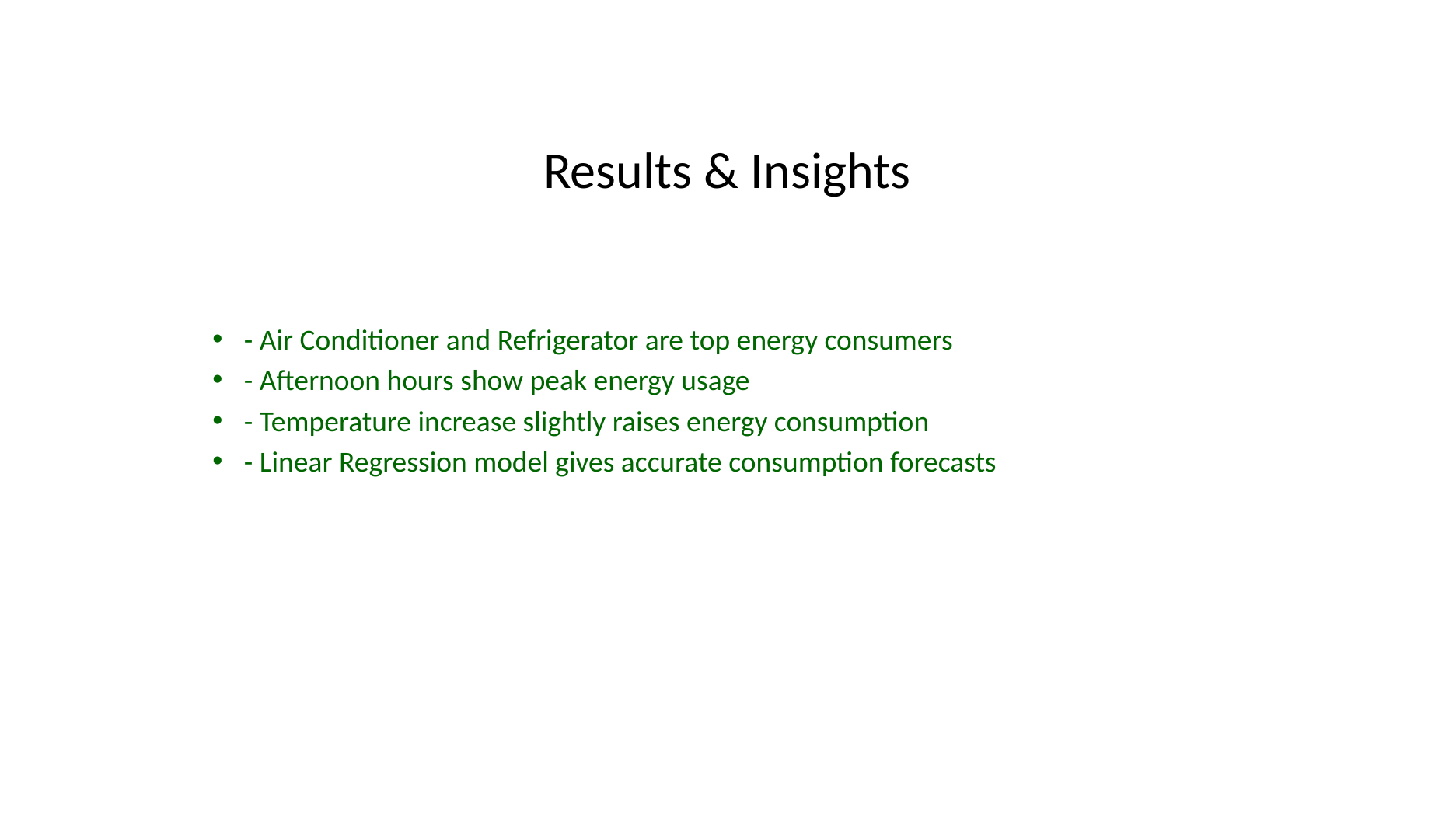

# Results & Insights
- Air Conditioner and Refrigerator are top energy consumers
- Afternoon hours show peak energy usage
- Temperature increase slightly raises energy consumption
- Linear Regression model gives accurate consumption forecasts